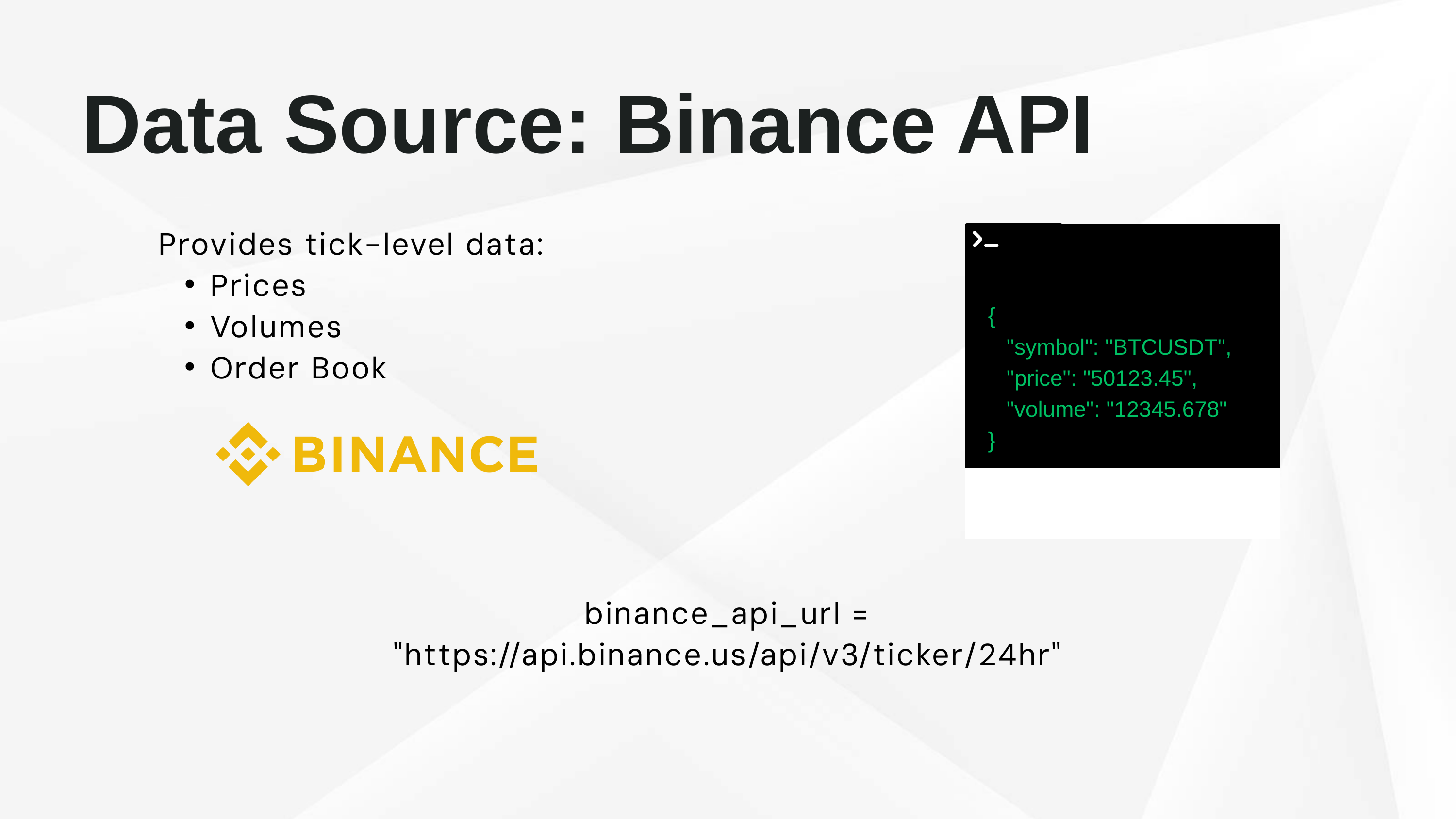

Data Source: Binance API
Provides tick-level data:
Prices
Volumes
Order Book

   {
      "symbol": "BTCUSDT",
      "price": "50123.45",
      "volume": "12345.678"
   }

binance_api_url = "https://api.binance.us/api/v3/ticker/24hr"